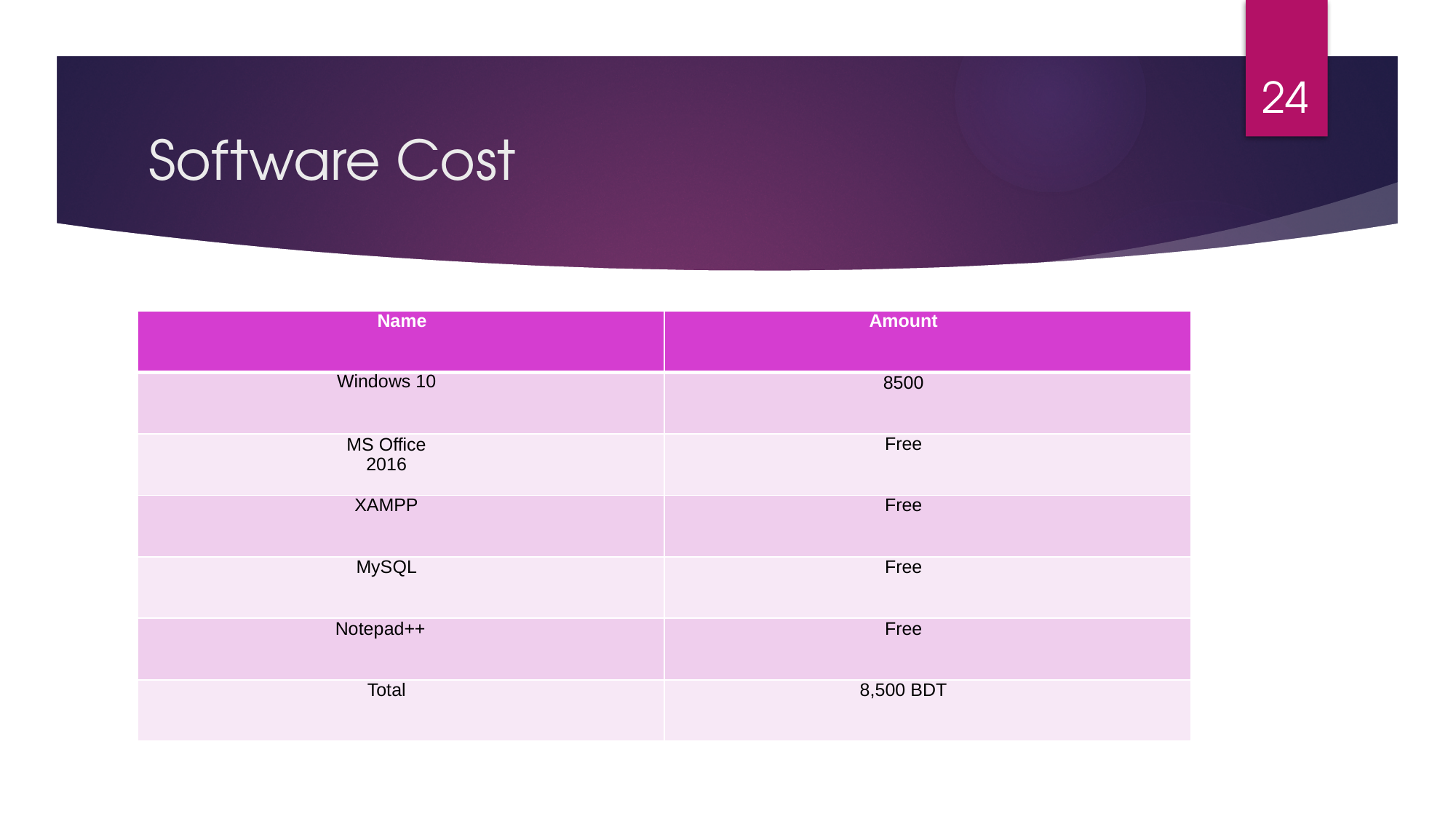

24
# Software Cost
| Name | Amount |
| --- | --- |
| Windows 10 | 8500 |
| MS Office 2016 | Free |
| XAMPP | Free |
| MySQL | Free |
| Notepad++ | Free |
| Total | 8,500 BDT |